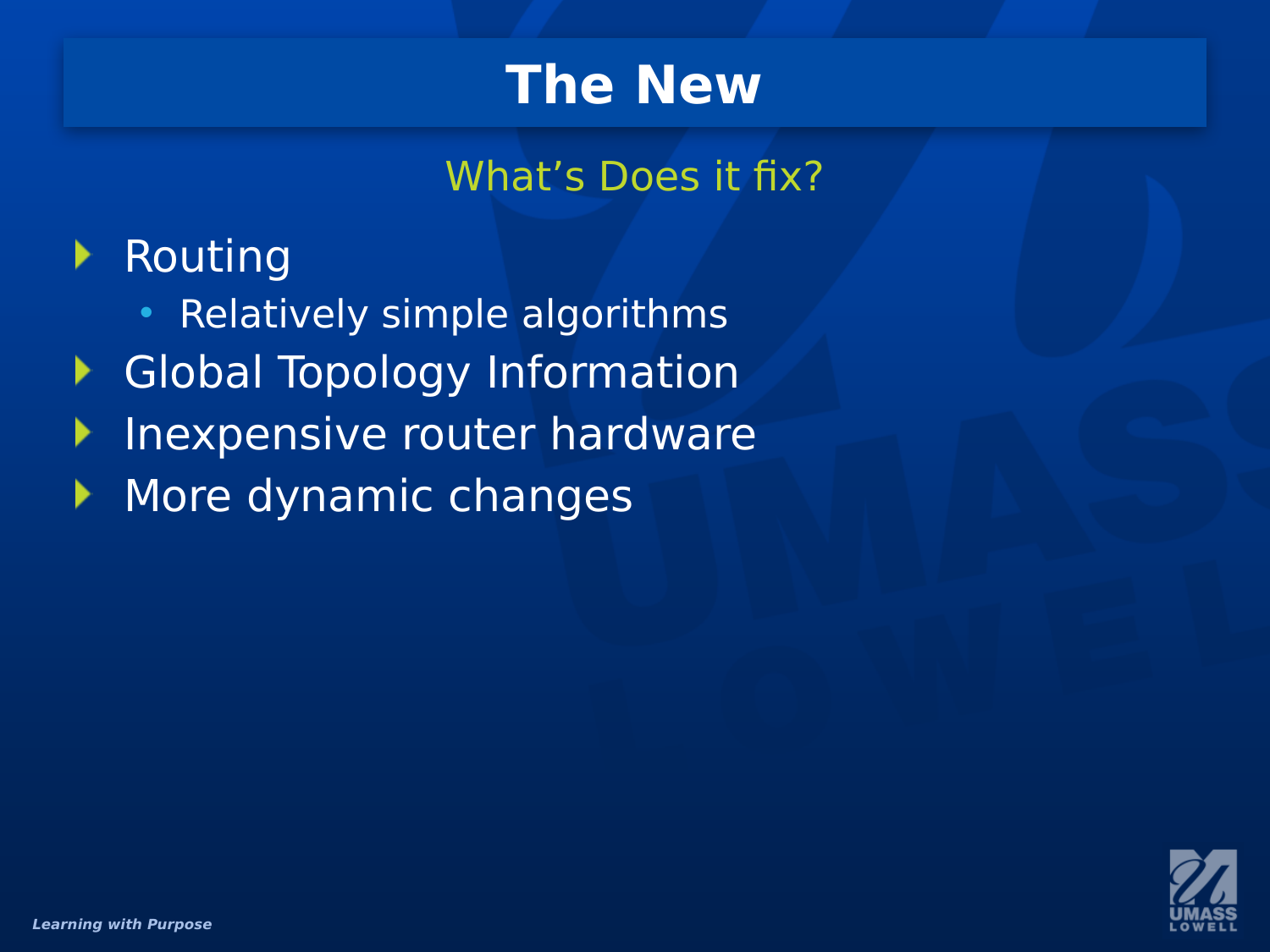

# The New
What’s Does it fix?
Routing
Relatively simple algorithms
Global Topology Information
Inexpensive router hardware
More dynamic changes